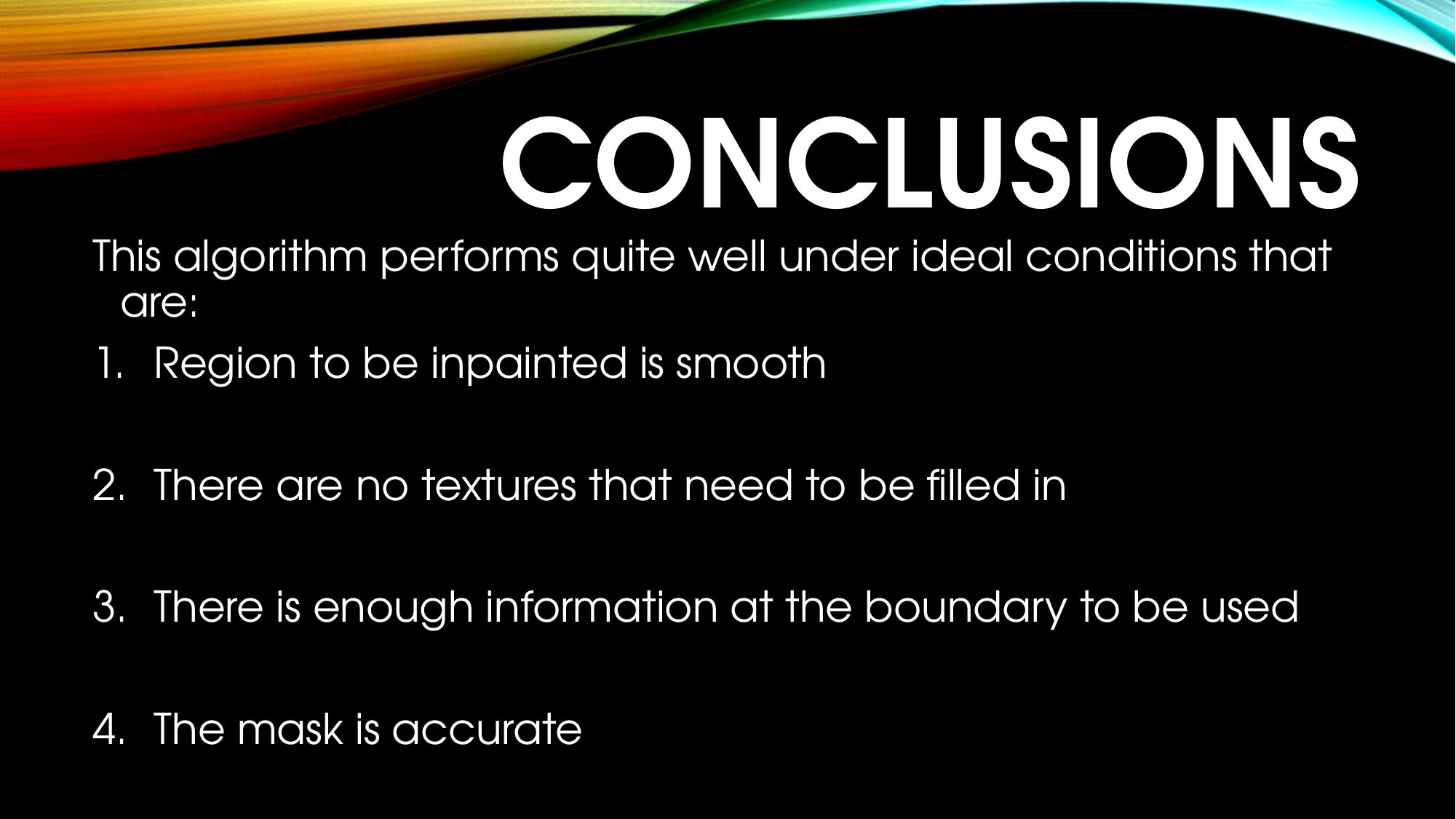

# CONCLUSIONS
This algorithm performs quite well under ideal conditions that are:
Region to be inpainted is smooth

There are no textures that need to be filled in

There is enough information at the boundary to be used

The mask is accurate